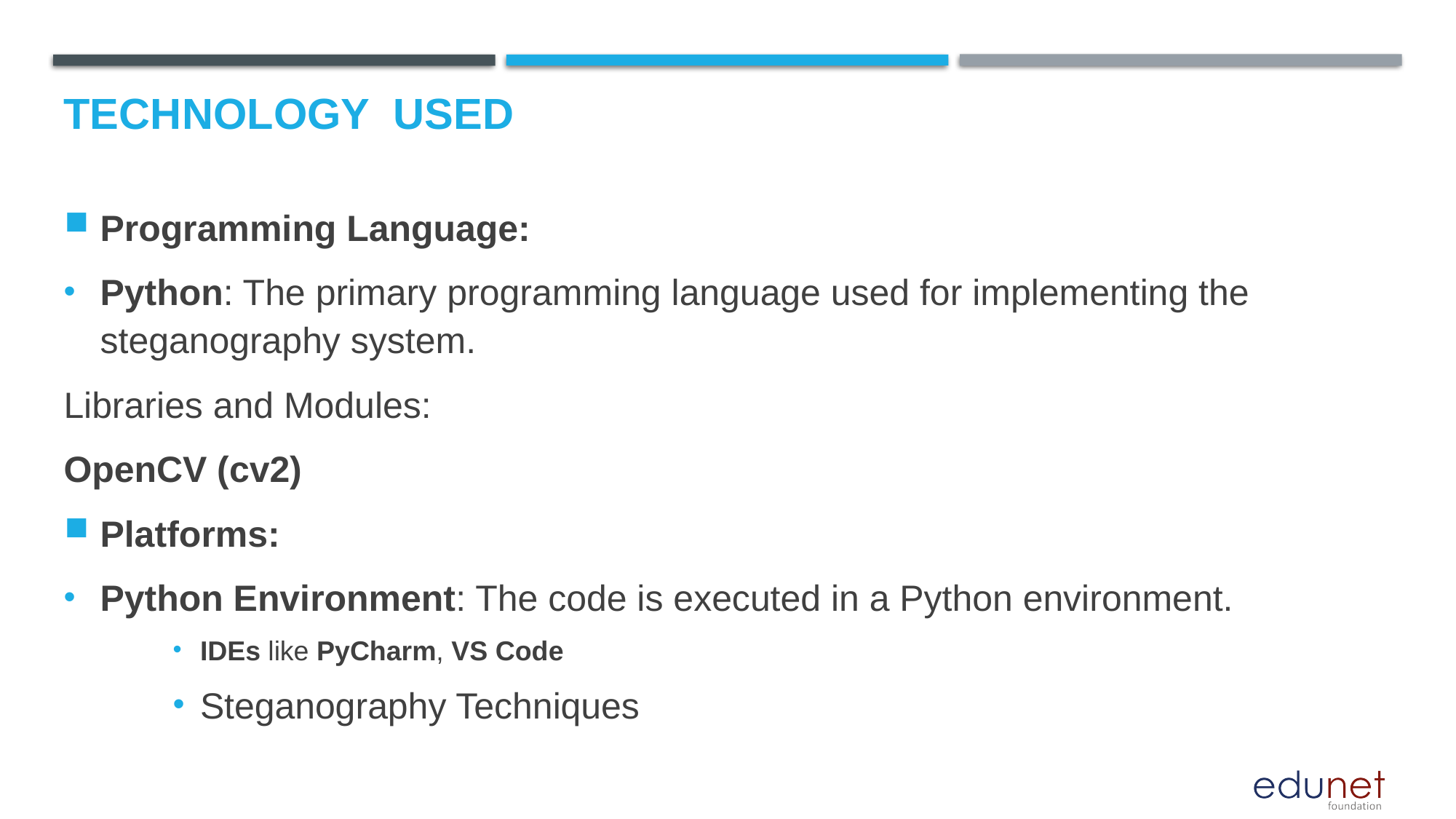

# Technology  used

Programming Language:
Python: The primary programming language used for implementing the steganography system.
Libraries and Modules:
OpenCV (cv2)
Platforms:
Python Environment: The code is executed in a Python environment.
IDEs like PyCharm, VS Code
Steganography Techniques